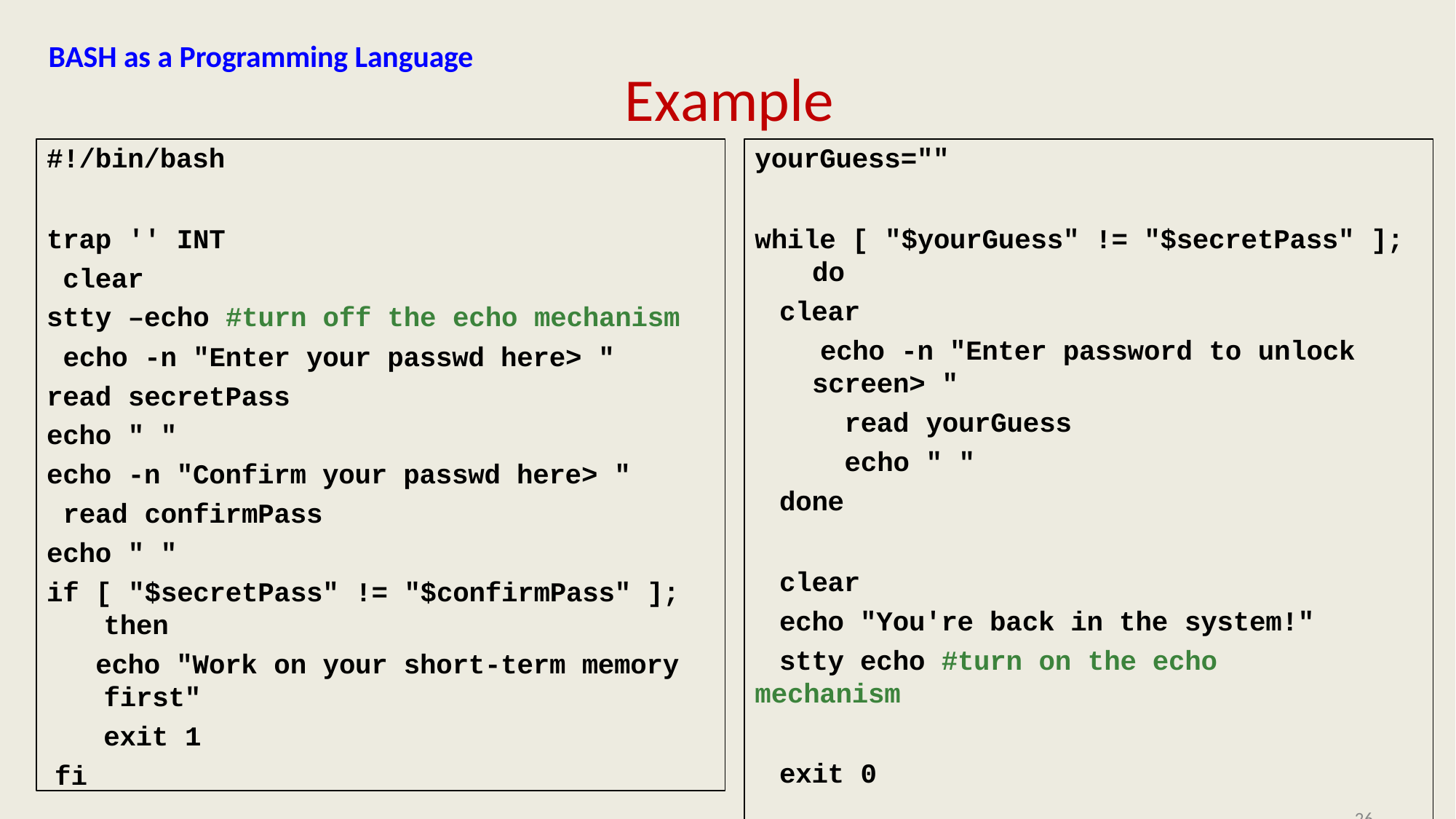

# BASH as a Programming Language
Example
#!/bin/bash

trap '' INT  clear
stty –echo #turn off the echo mechanism  echo -n "Enter your passwd here> "  read secretPass
echo " "
echo -n "Confirm your passwd here> "  read confirmPass
echo " "
if [ "$secretPass" != "$confirmPass" ];  then
echo "Work on your short-term memory  first"
exit 1
fi
yourGuess=""

while [ "$yourGuess" != "$secretPass" ];  do
clear
echo -n "Enter password to unlock  screen> "
read yourGuess
echo " "
done

clear
echo "You're back in the system!"
stty echo #turn on the echo mechanism

exit 0
26